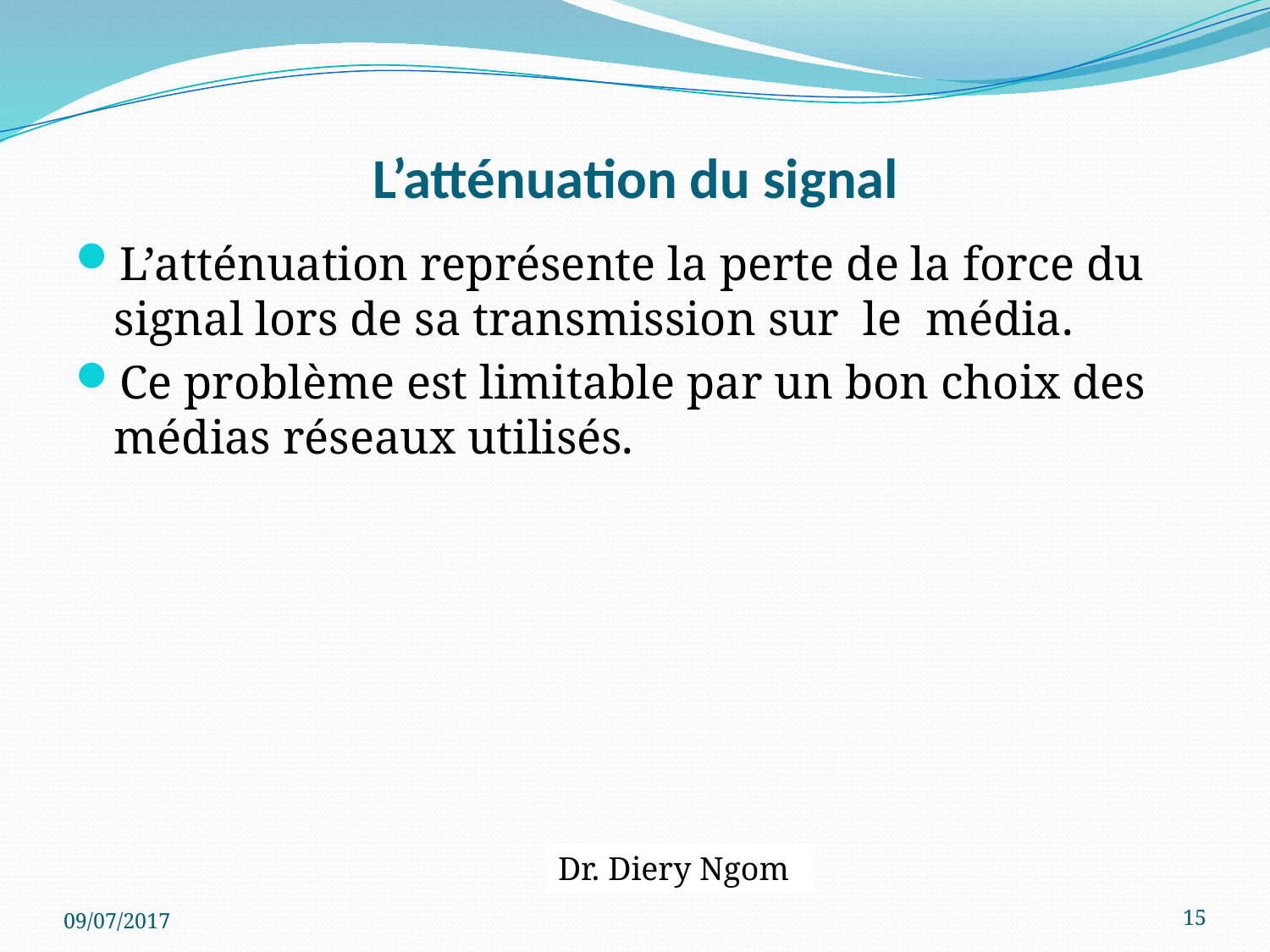

# L’atténuation du signal
L’atténuation représente la perte de la force du signal lors de sa transmission sur  le  média.
Ce problème est limitable par un bon choix des médias réseaux utilisés.
Dr. Diery Ngom
09/07/2017
15